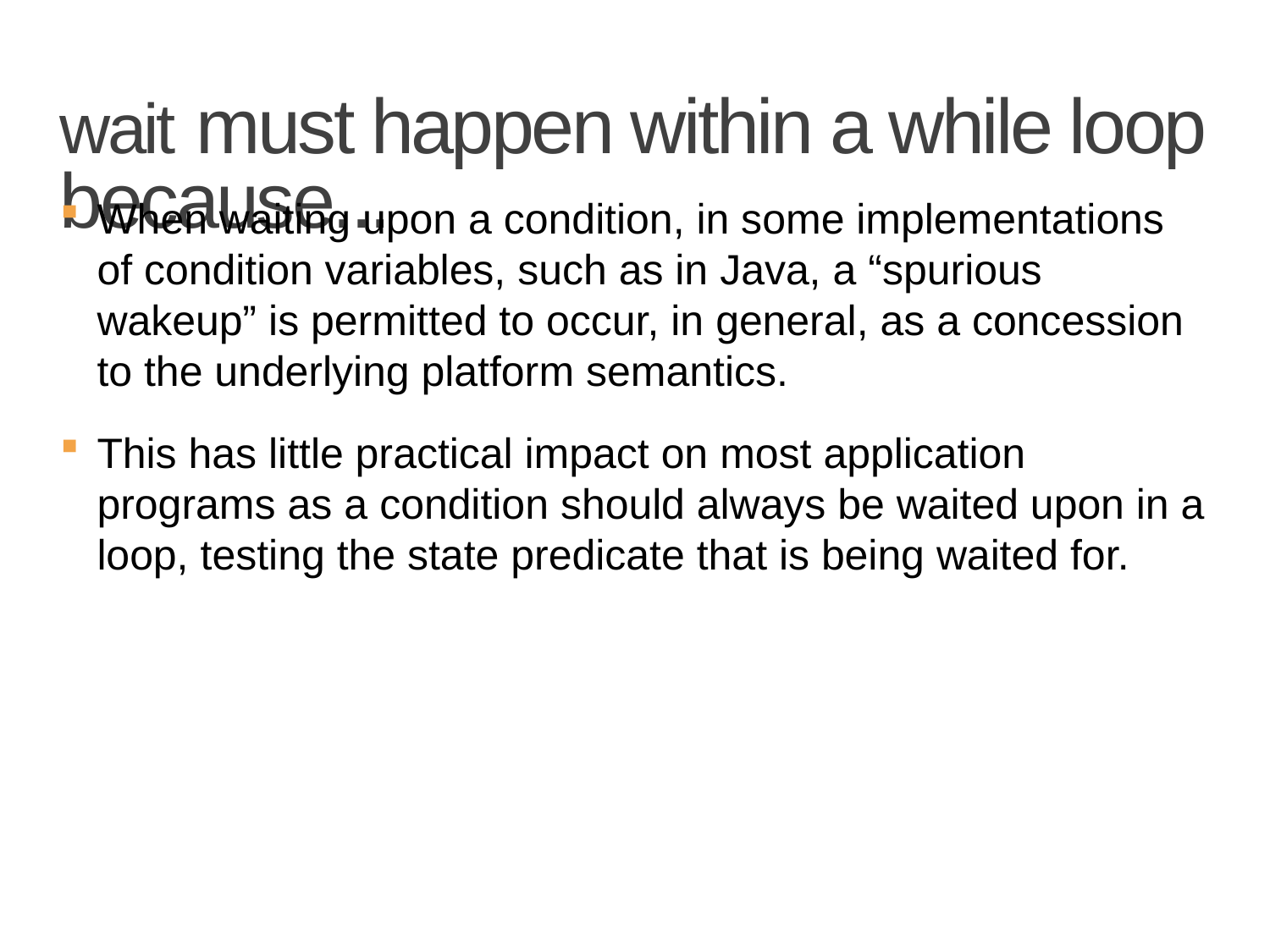

# wait must happen within a while loop because...
When waiting upon a condition, in some implementations of condition variables, such as in Java, a “spurious wakeup” is permitted to occur, in general, as a concession to the underlying platform semantics.
This has little practical impact on most application programs as a condition should always be waited upon in a loop, testing the state predicate that is being waited for.